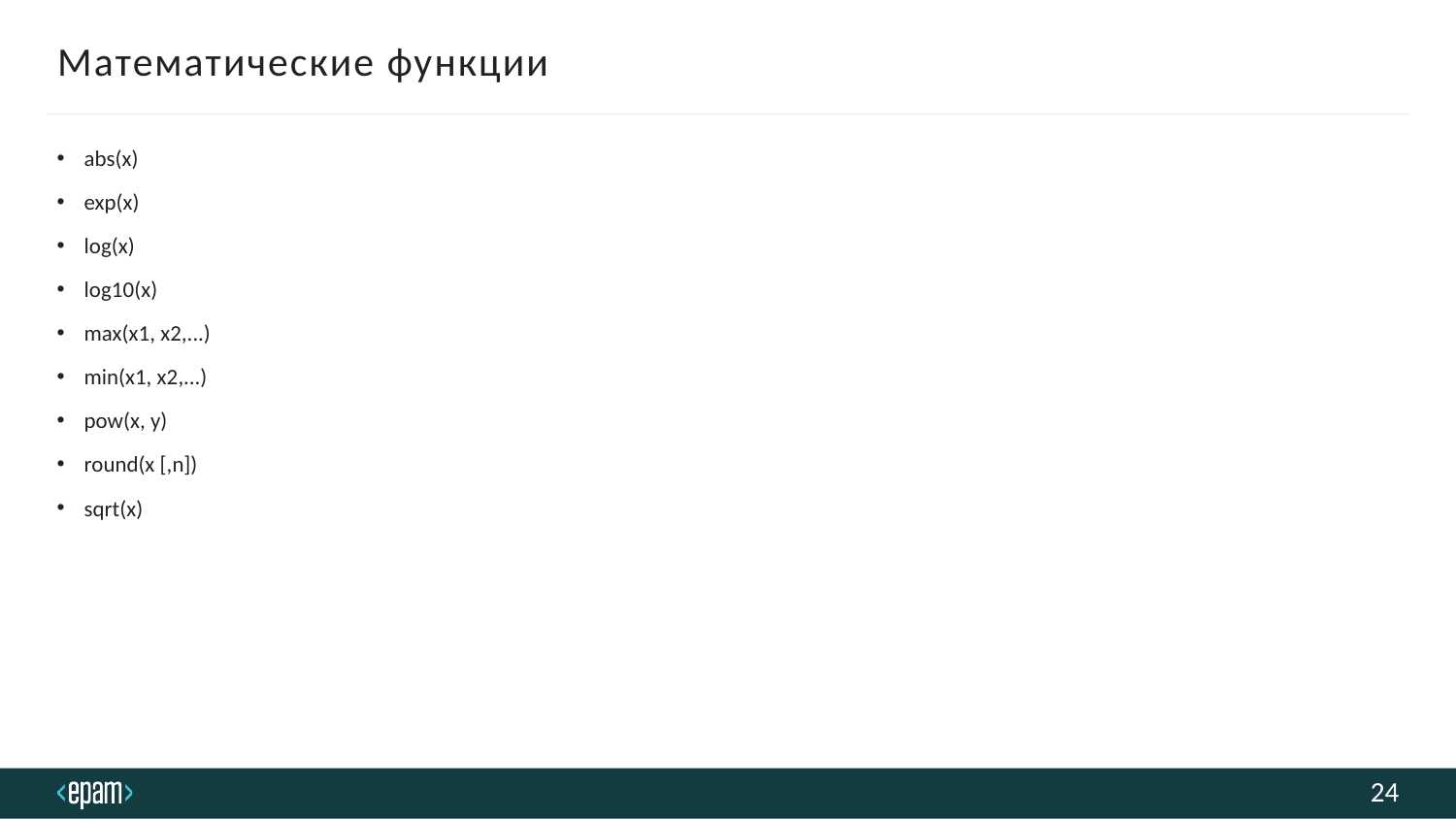

# Математические функции
abs(x)
exp(x)
log(x)
log10(x)
max(x1, x2,...)
min(x1, x2,...)
pow(x, y)
round(x [,n])
sqrt(x)
24